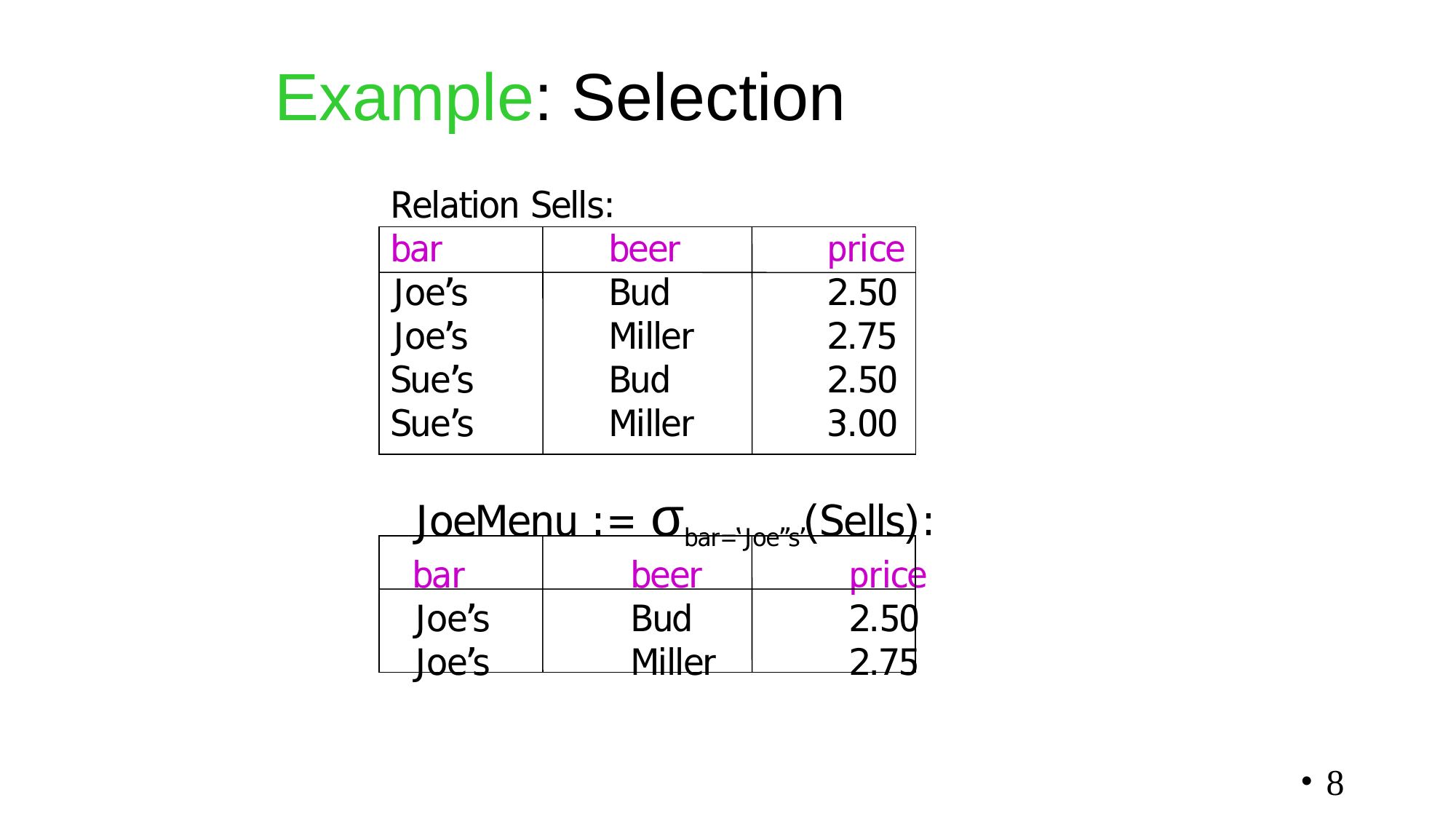

# Example: Selection
Relation Sells:
bar		beer		price
Joe’s		Bud		2.50
Joe’s		Miller		2.75
Sue’s		Bud		2.50
Sue’s		Miller		3.00

JoeMenu := σbar=‘Joe’’s’(Sells):
bar		beer		price
Joe’s		Bud		2.50
Joe’s		Miller		2.75

8